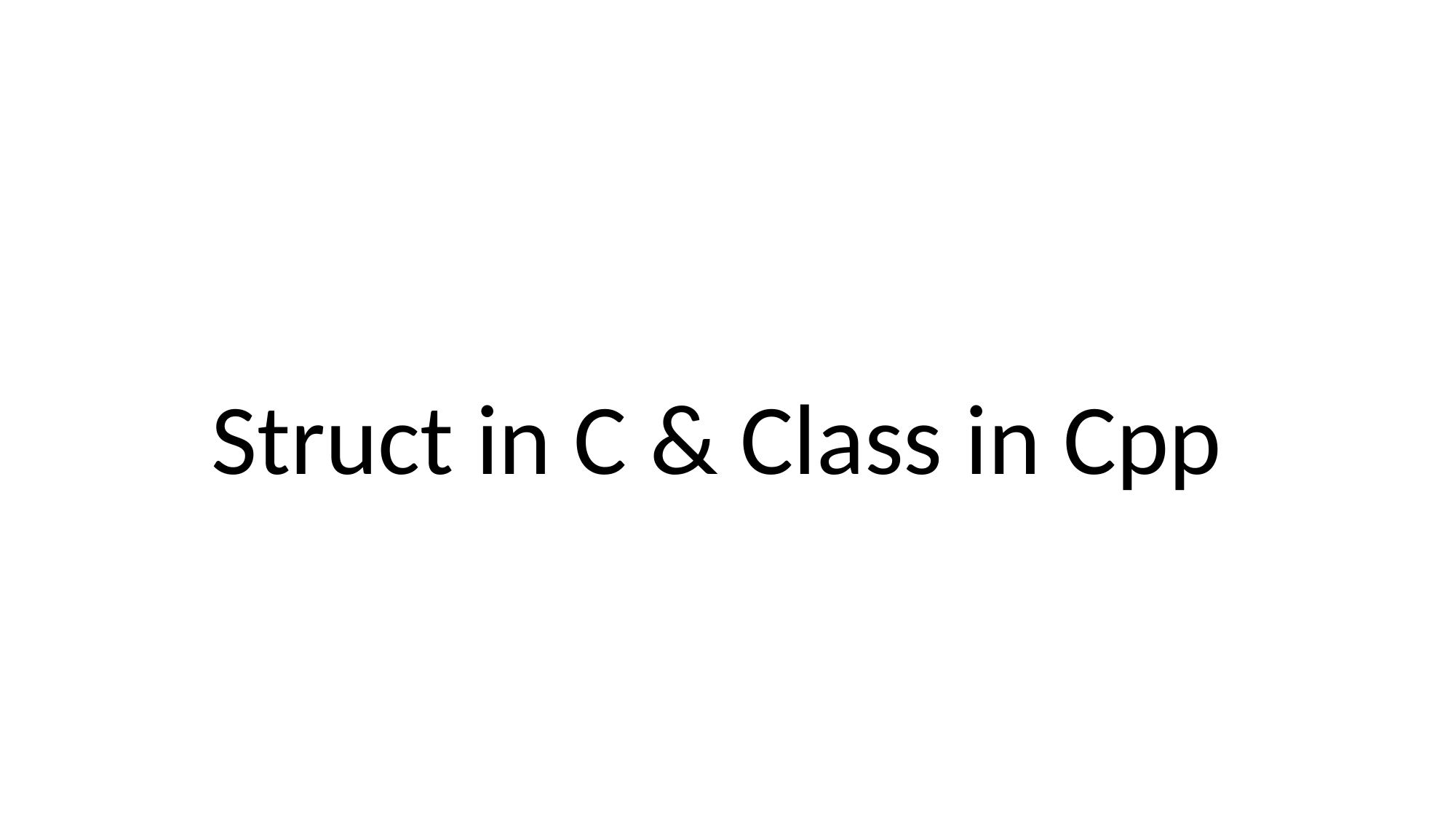

# Struct in C & Class in Cpp